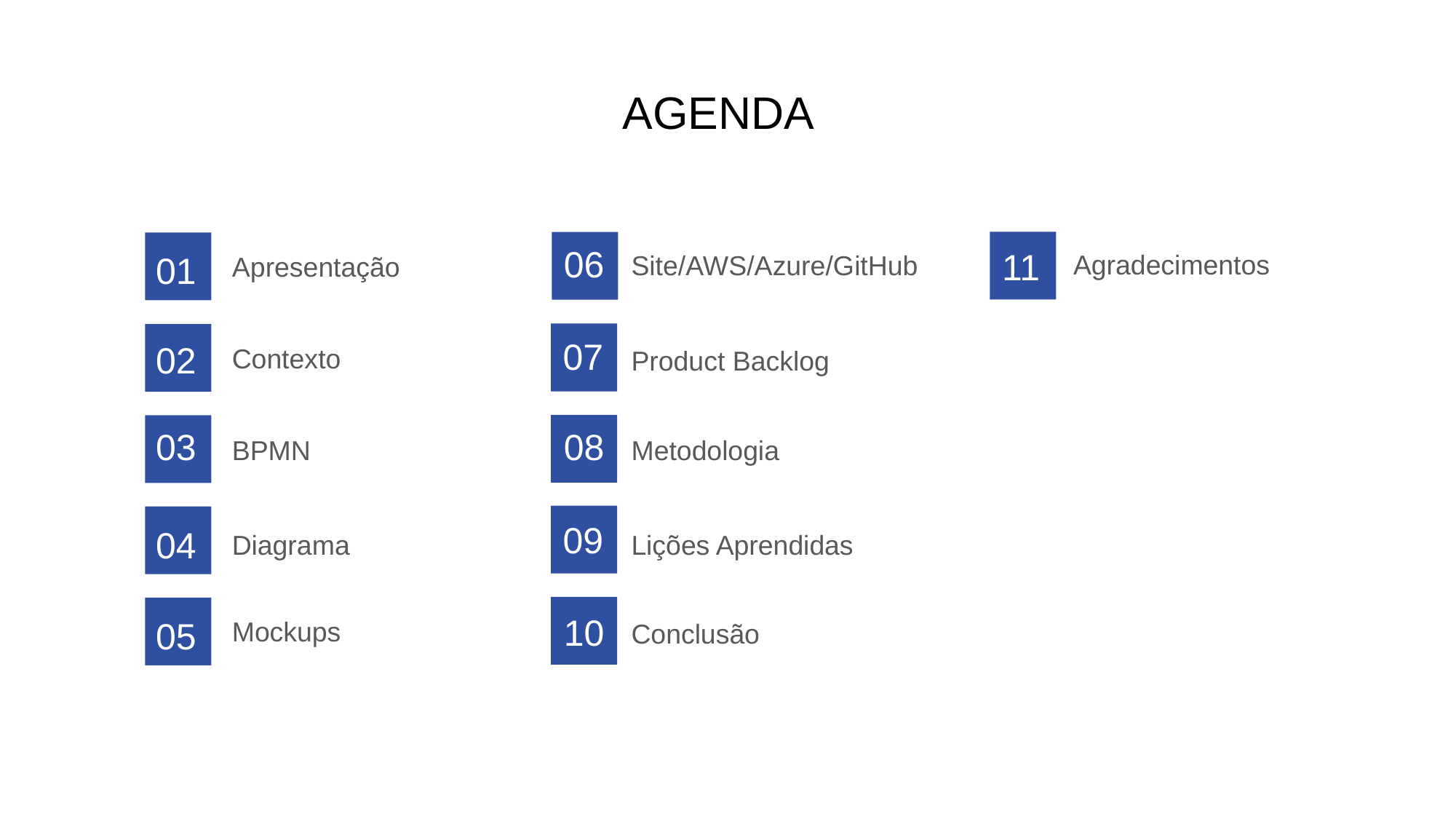

agenda

06
11
01
Agradecimentos
Site/AWS/Azure/GitHub
Apresentação

07
02
Contexto
Product Backlog

03
08
BPMN
Metodologia

09
04
Diagrama
Lições Aprendidas

10
05
Mockups
Conclusão